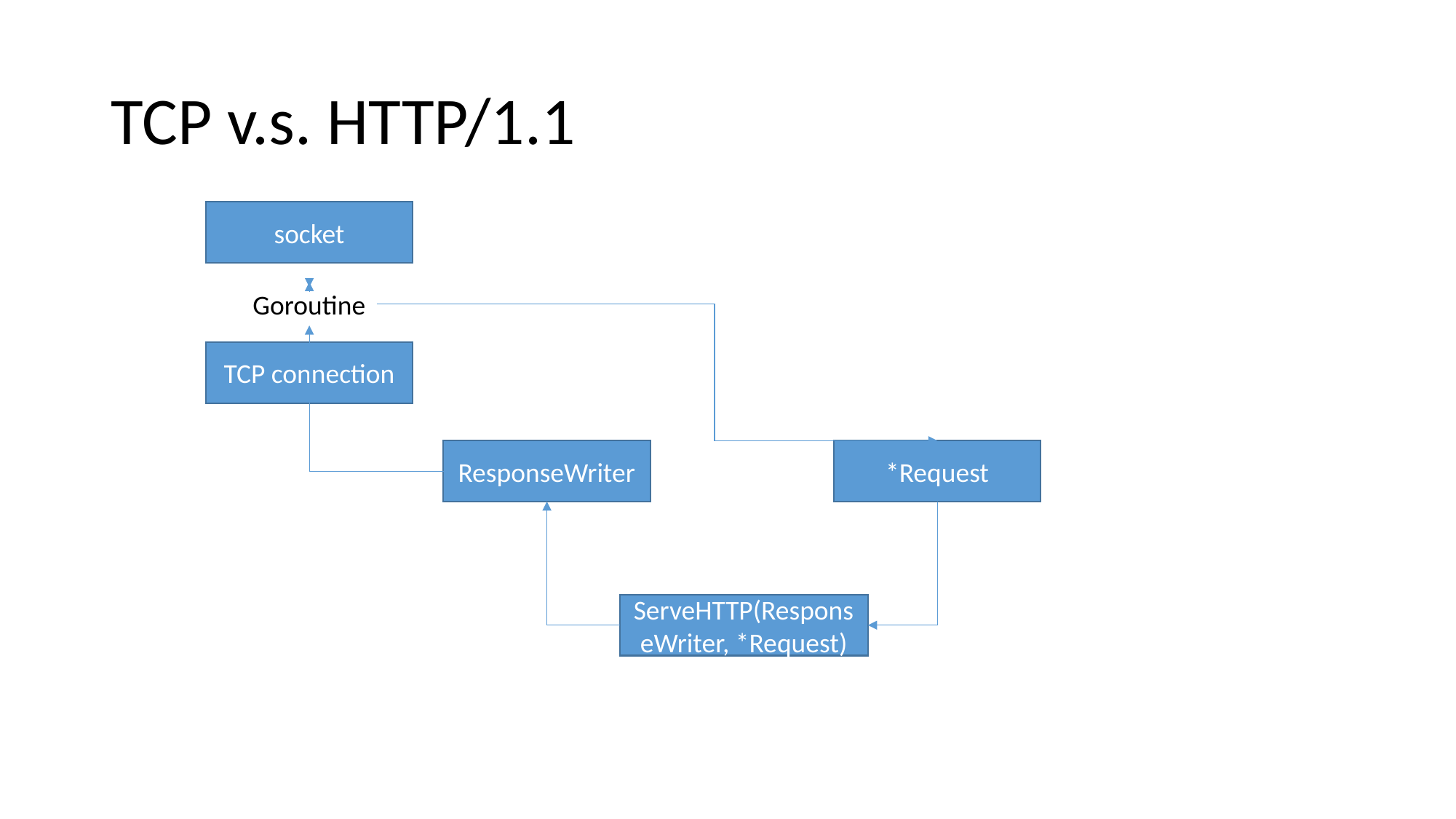

# TCP v.s. HTTP/1.1
socket

Goroutine
TCP connection
ResponseWriter
*Request
ServeHTTP(ResponseWriter, *Request)